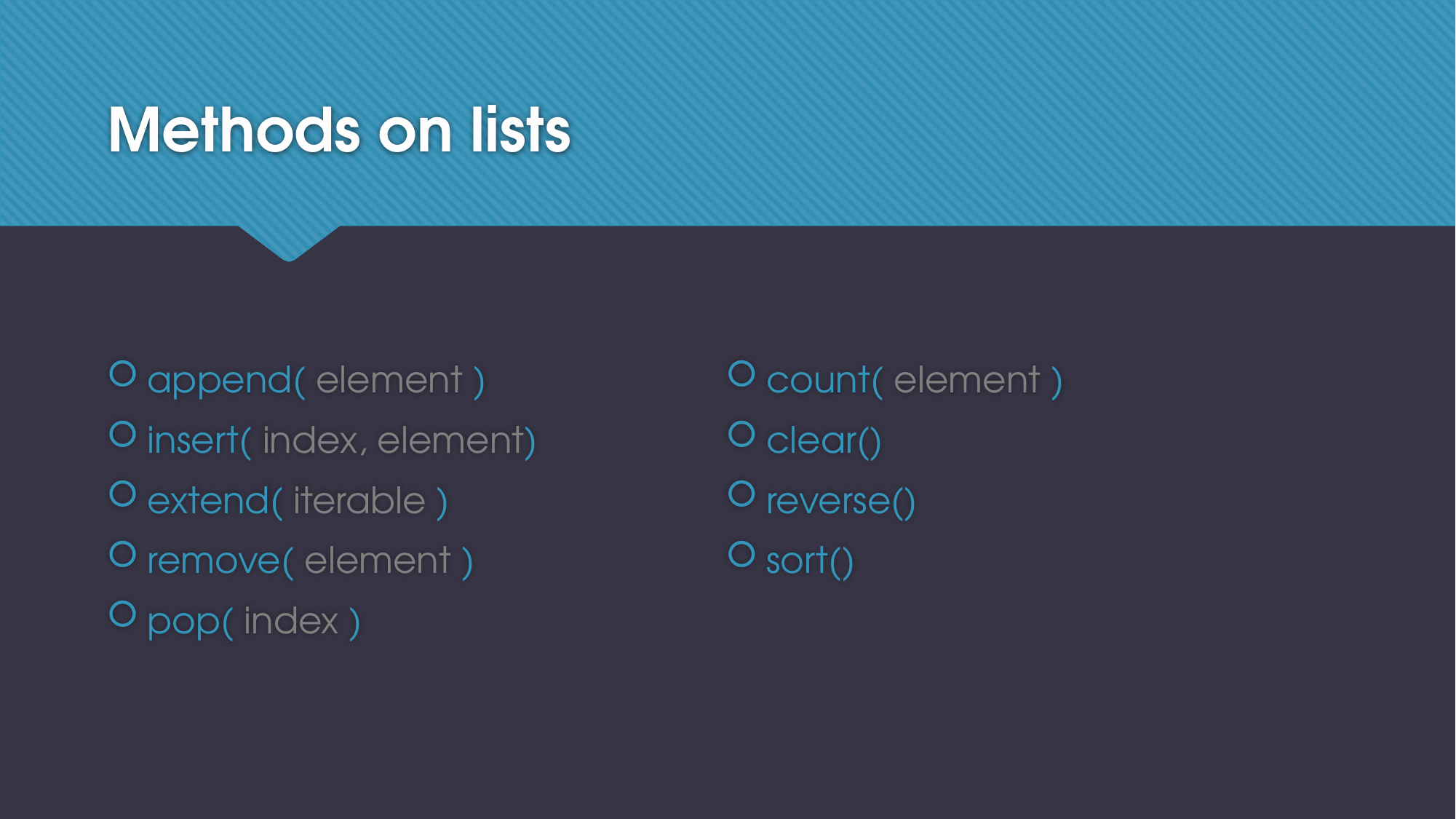

# Methods on lists
append( element )
insert( index, element)
extend( iterable )
remove( element )
pop( index )
count( element )
clear()
reverse()
sort()